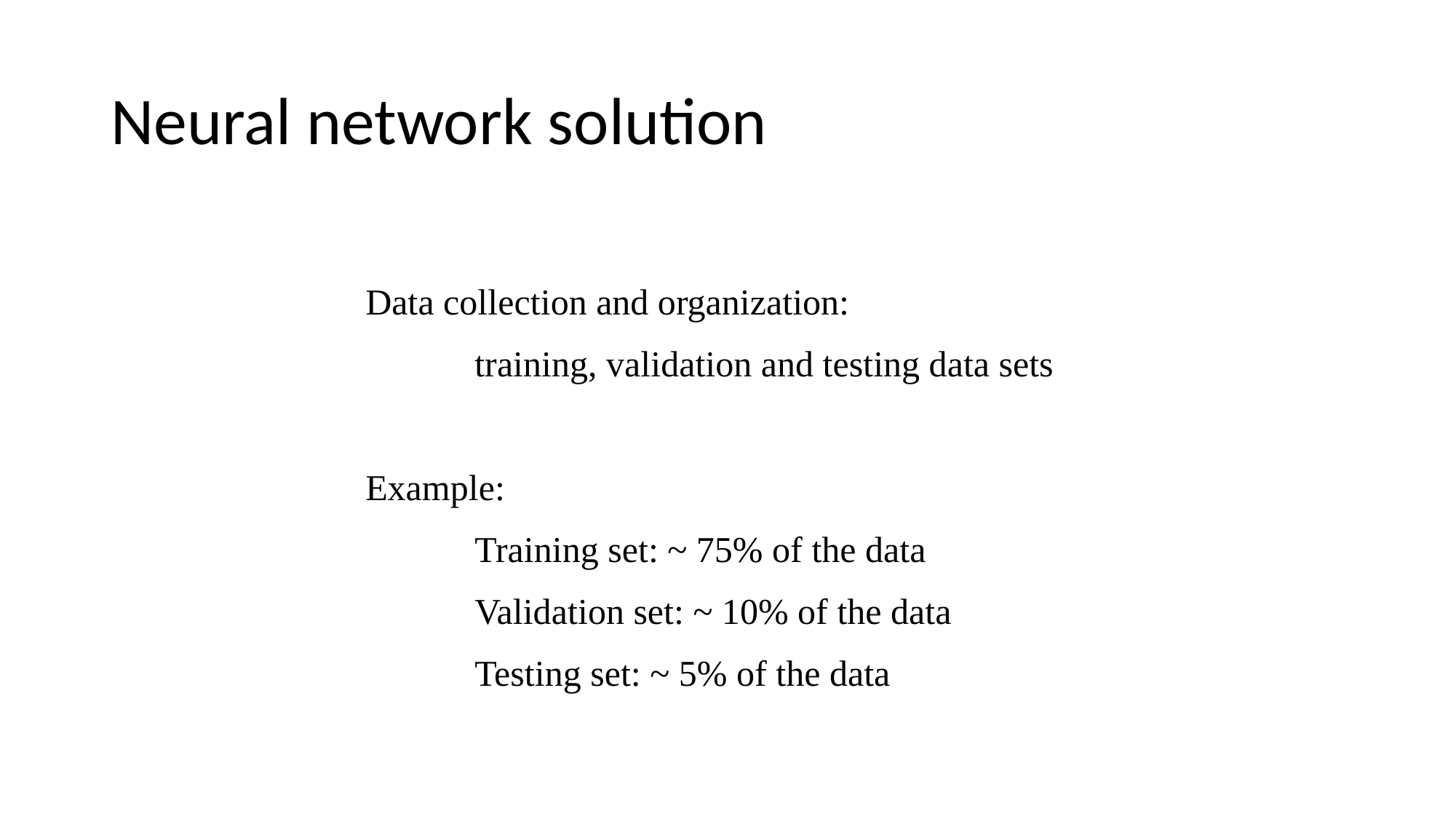

# Neural network solution
Data collection and organization:
	training, validation and testing data sets

Example:
	Training set: ~ 75% of the data
	Validation set: ~ 10% of the data
	Testing set: ~ 5% of the data